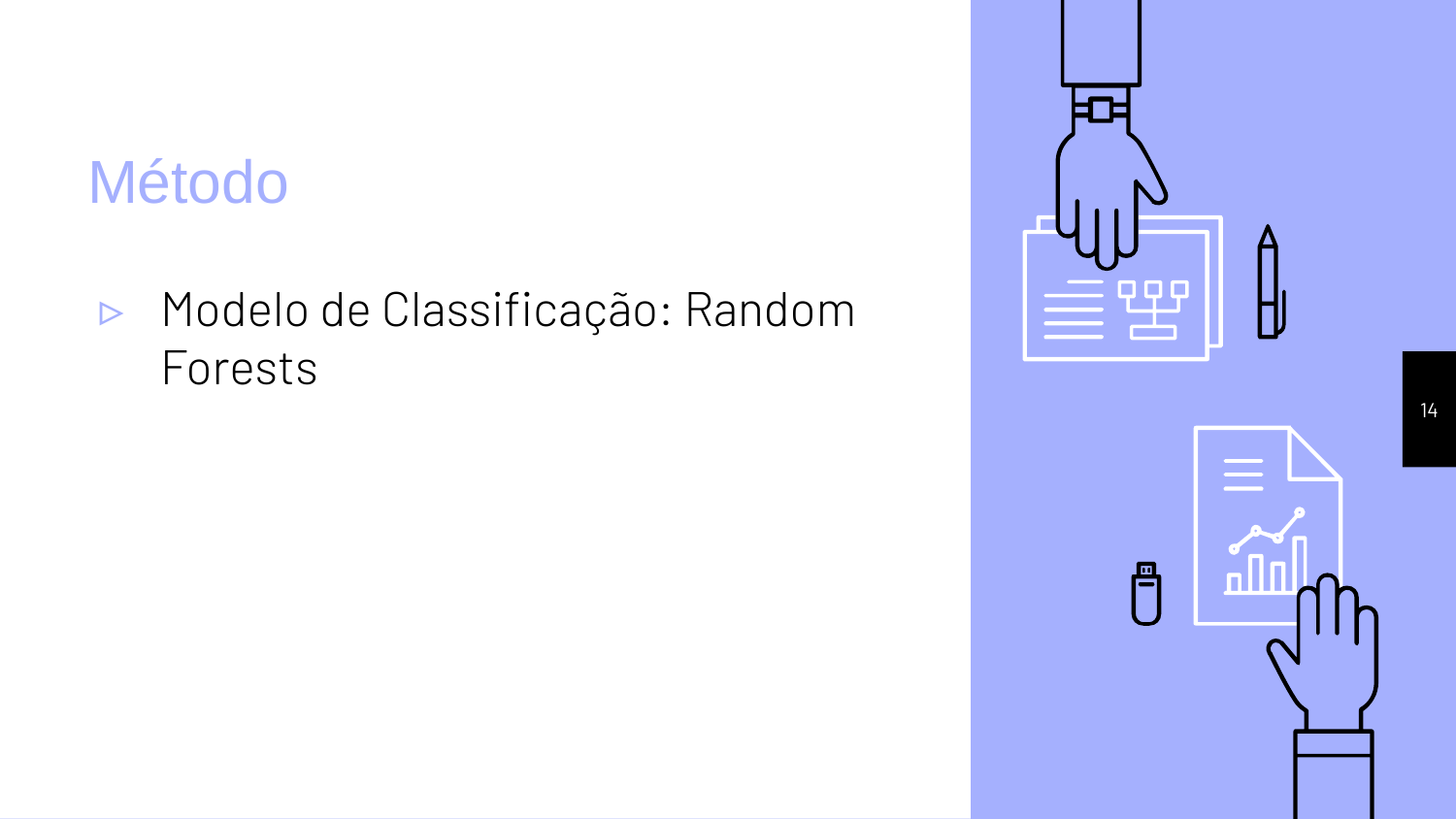

# Método
Modelo de Classificação: Random Forests

14